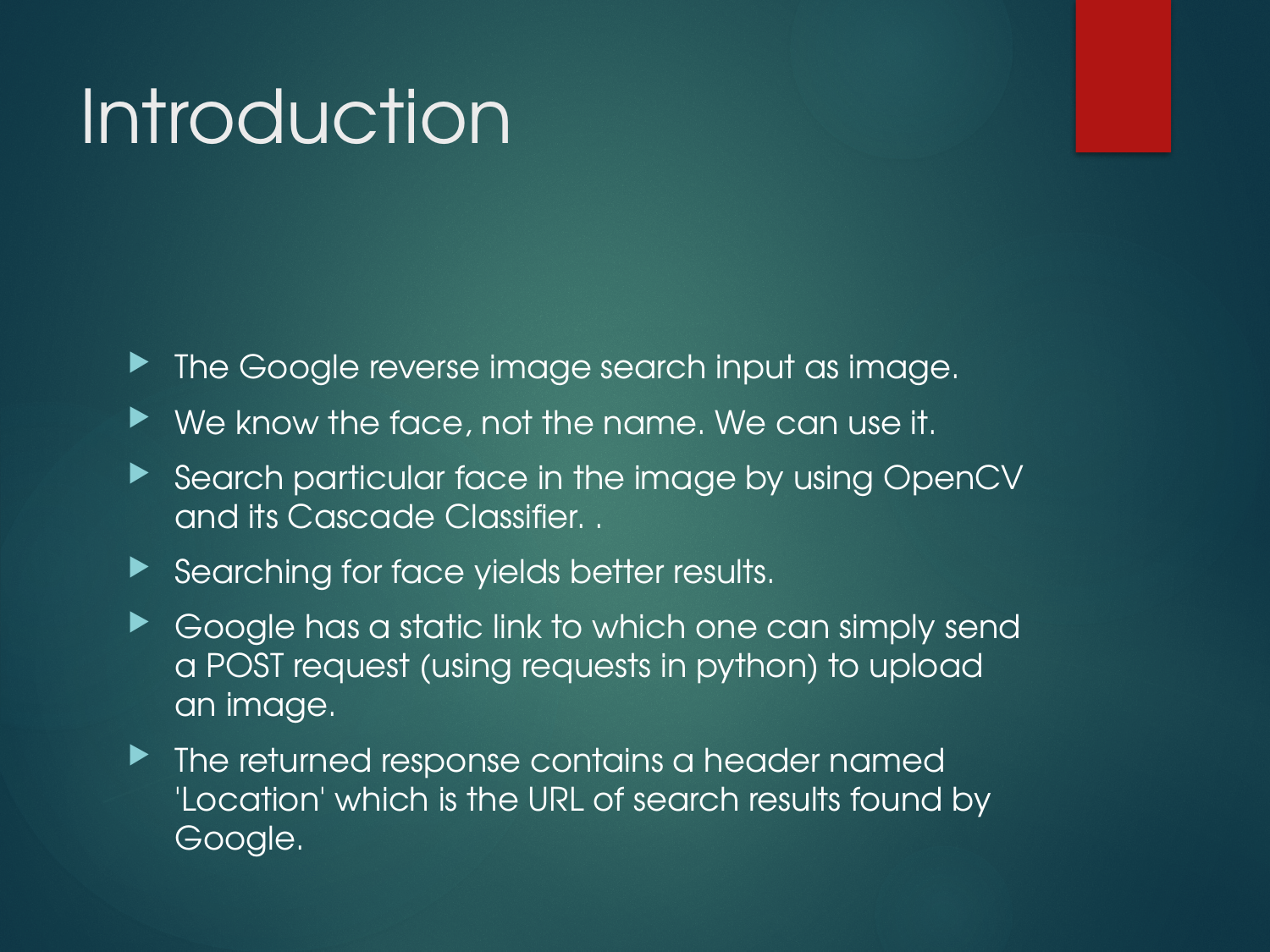

# Introduction

The Google reverse image search input as image.
We know the face, not the name. We can use it.
Search particular face in the image by using OpenCV and its Cascade Classifier. .
Searching for face yields better results.
Google has a static link to which one can simply send a POST request (using requests in python) to upload an image.
The returned response contains a header named 'Location' which is the URL of search results found by Google.